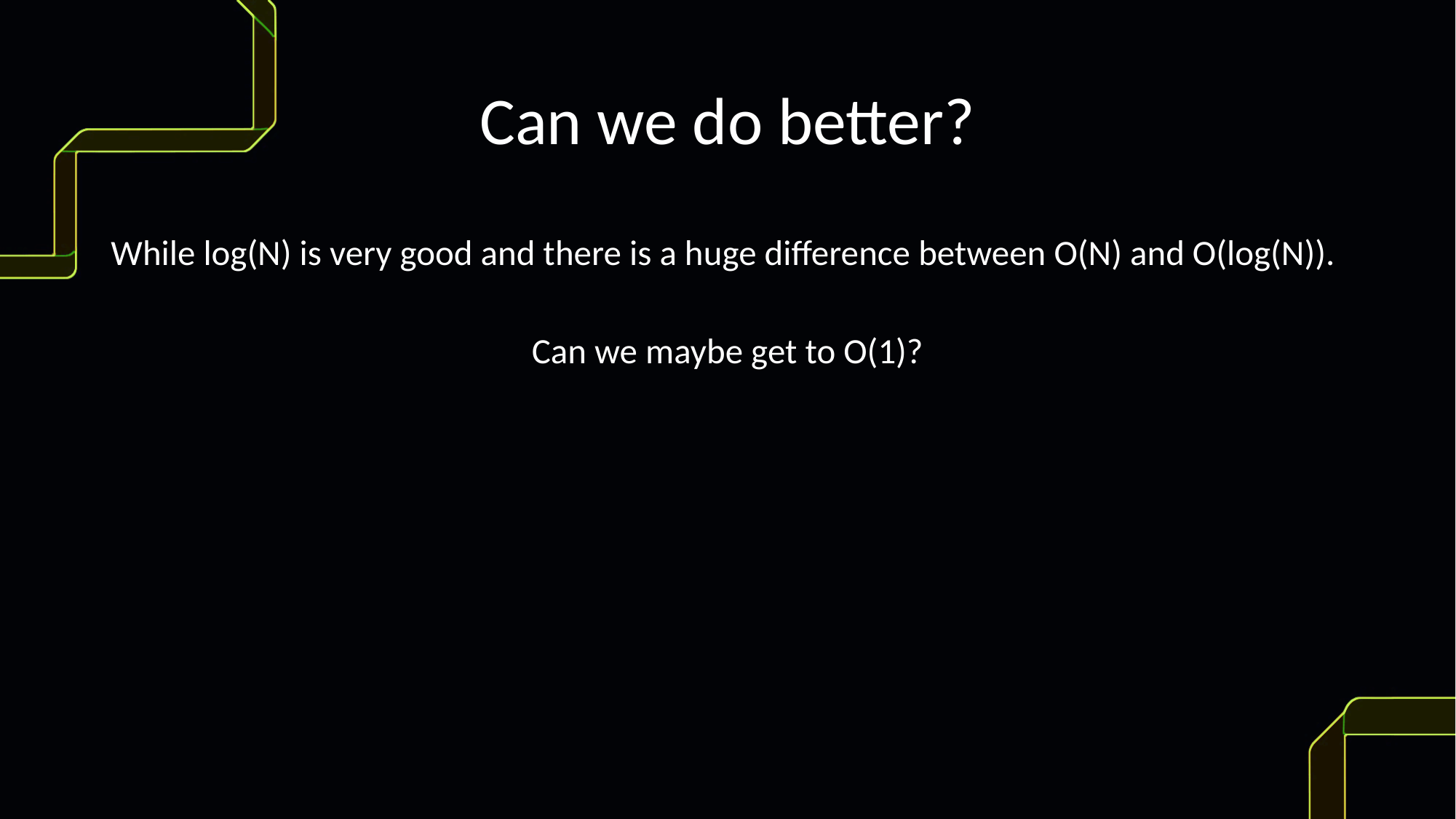

# Can we do better?
While log(N) is very good and there is a huge difference between O(N) and O(log(N)).

Can we maybe get to O(1)?